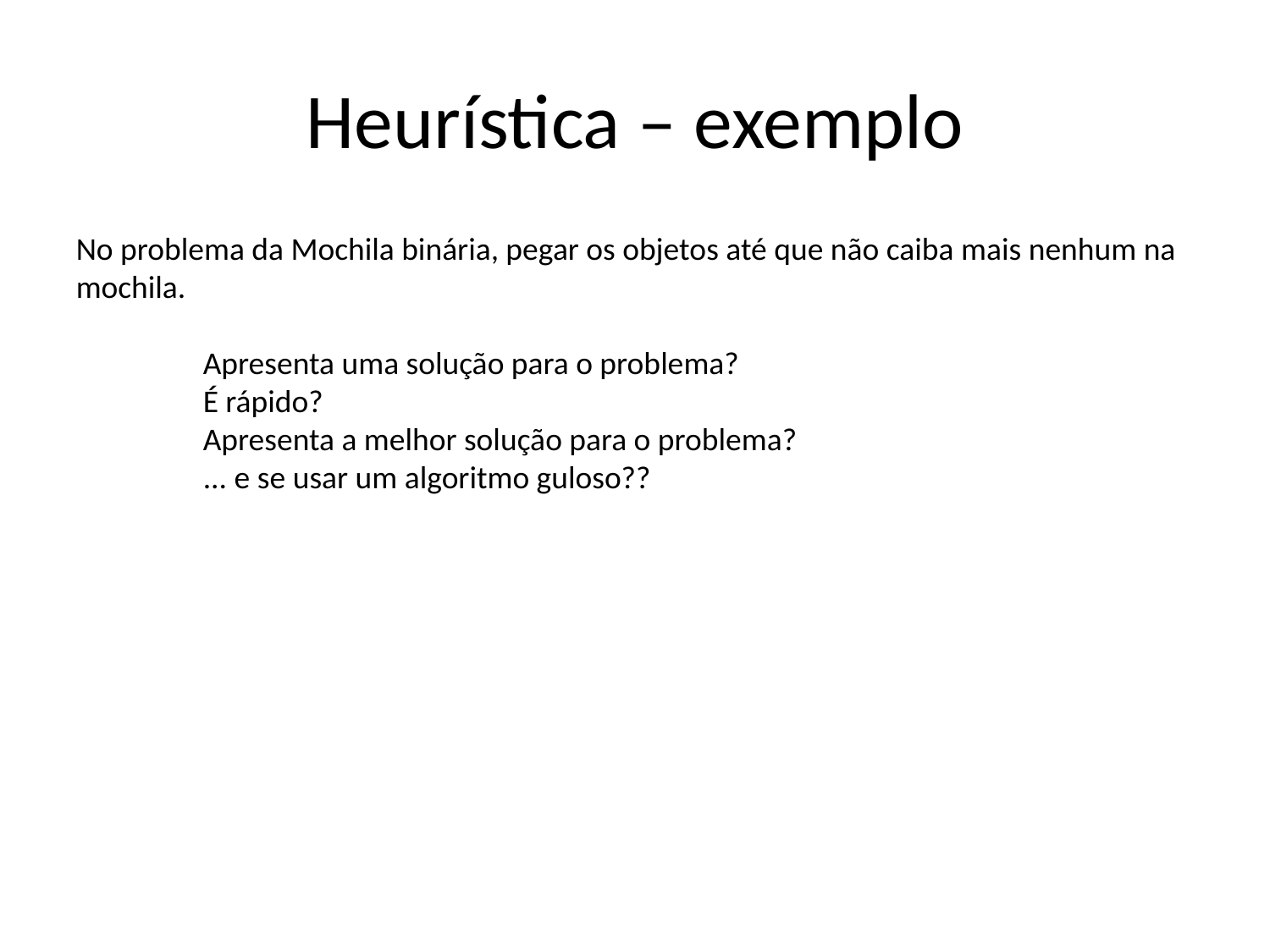

Heurística – exemplo
No problema da Mochila binária, pegar os objetos até que não caiba mais nenhum na mochila.

	Apresenta uma solução para o problema?
	É rápido?
	Apresenta a melhor solução para o problema?
	... e se usar um algoritmo guloso??